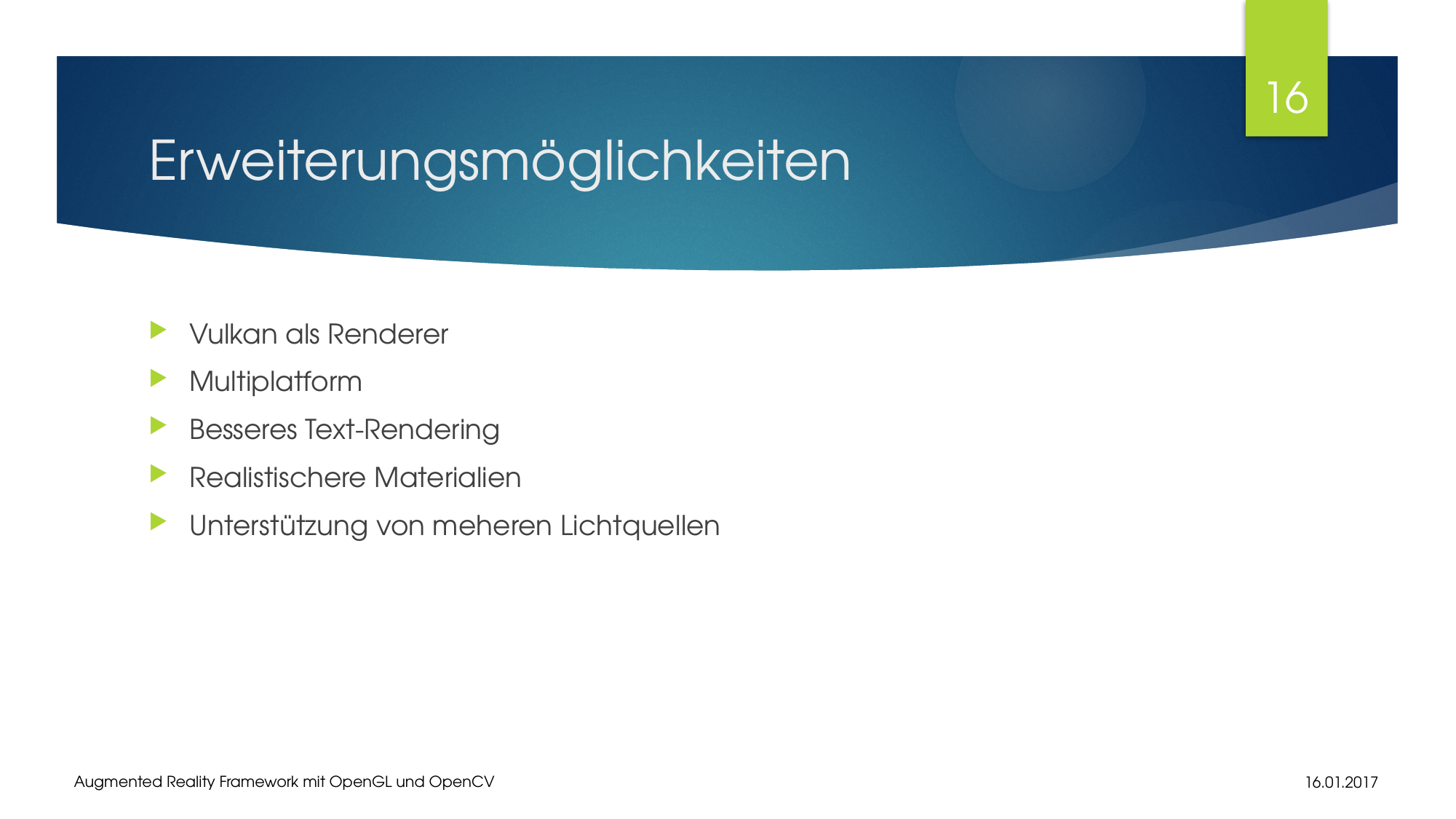

16
# Erweiterungsmöglichkeiten
Vulkan als Renderer
Multiplatform
Besseres Text-Rendering
Realistischere Materialien
Unterstützung von meheren Lichtquellen

Augmented Reality Framework mit OpenGL und OpenCV
16.01.2017